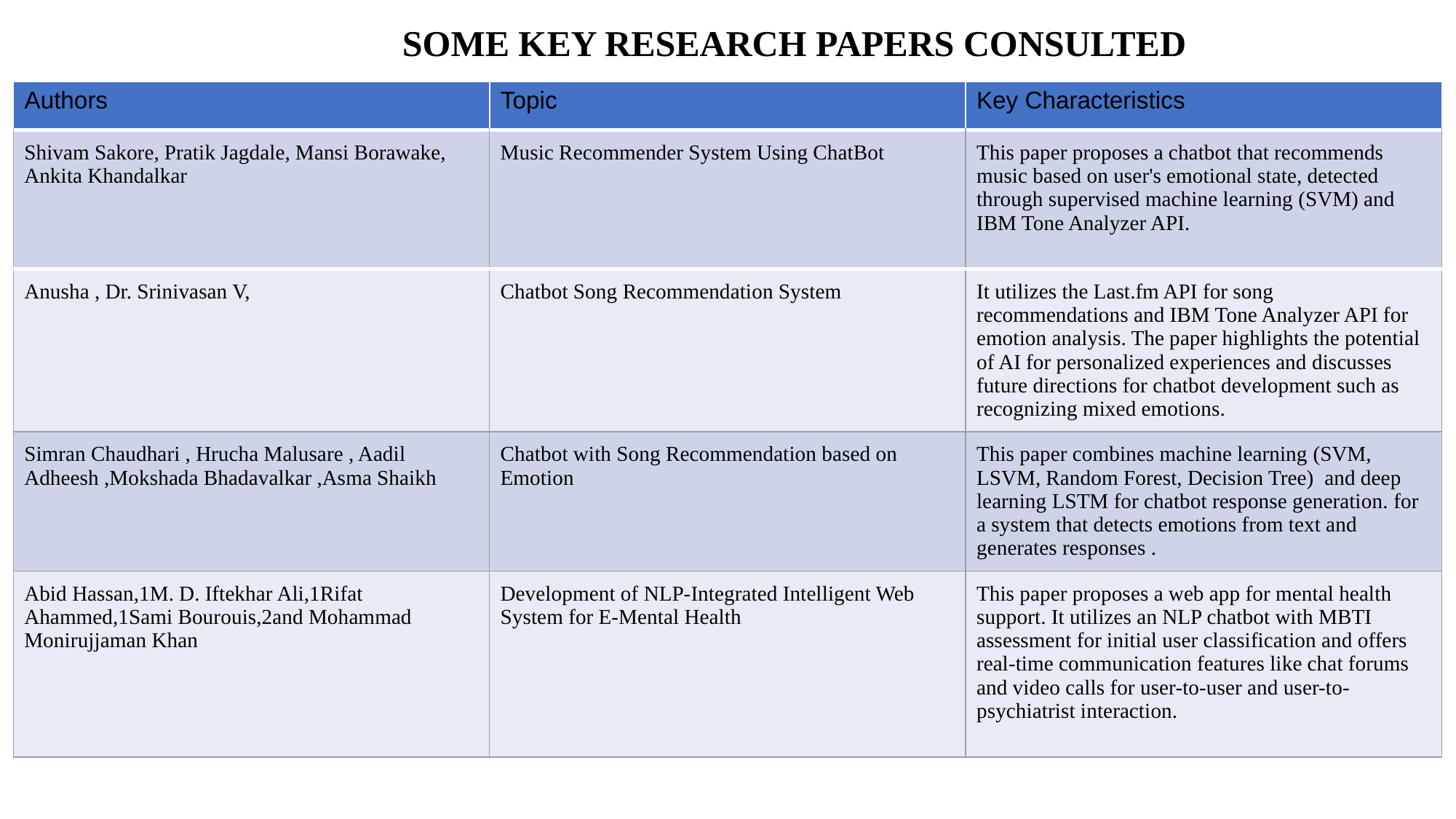

SOME KEY RESEARCH PAPERS CONSULTED
| Authors | Topic | Key Characteristics |
| --- | --- | --- |
| Shivam Sakore, Pratik Jagdale, Mansi Borawake, Ankita Khandalkar | Music Recommender System Using ChatBot | This paper proposes a chatbot that recommends music based on user's emotional state, detected through supervised machine learning (SVM) and IBM Tone Analyzer API. |
| Anusha , Dr. Srinivasan V, | Chatbot Song Recommendation System | It utilizes the Last.fm API for song recommendations and IBM Tone Analyzer API for emotion analysis. The paper highlights the potential of AI for personalized experiences and discusses future directions for chatbot development such as recognizing mixed emotions. |
| Simran Chaudhari , Hrucha Malusare , Aadil Adheesh ,Mokshada Bhadavalkar ,Asma Shaikh | Chatbot with Song Recommendation based on Emotion | This paper combines machine learning (SVM, LSVM, Random Forest, Decision Tree) and deep learning LSTM for chatbot response generation. for a system that detects emotions from text and generates responses . |
| Abid Hassan,1M. D. Iftekhar Ali,1Rifat Ahammed,1Sami Bourouis,2and Mohammad Monirujjaman Khan | Development of NLP-Integrated Intelligent Web System for E-Mental Health | This paper proposes a web app for mental health support. It utilizes an NLP chatbot with MBTI assessment for initial user classification and offers real-time communication features like chat forums and video calls for user-to-user and user-to-psychiatrist interaction. |